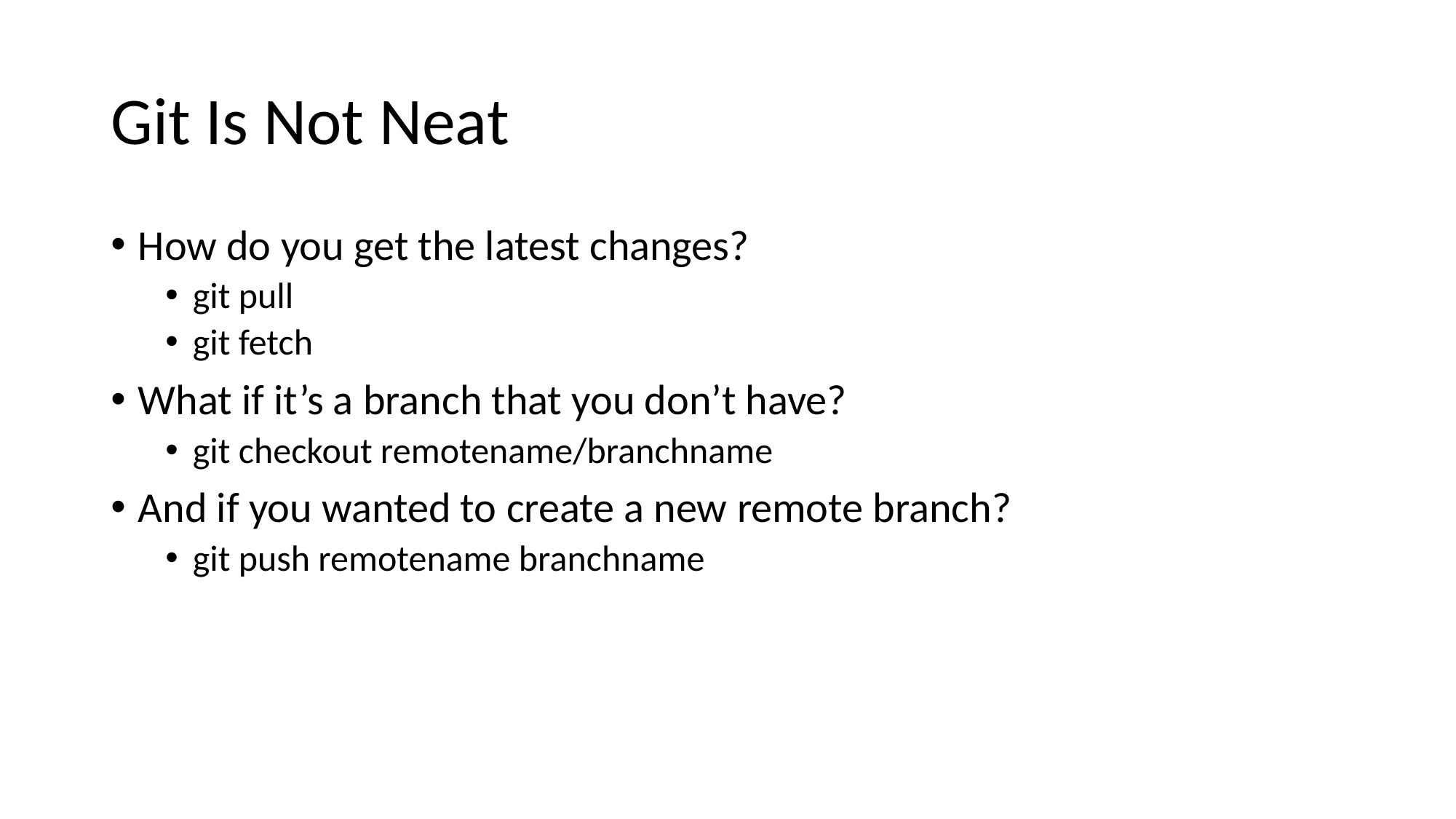

# Git Is Not Neat
How do you get the latest changes?
git pull
git fetch
What if it’s a branch that you don’t have?
git checkout remotename/branchname
And if you wanted to create a new remote branch?
git push remotename branchname